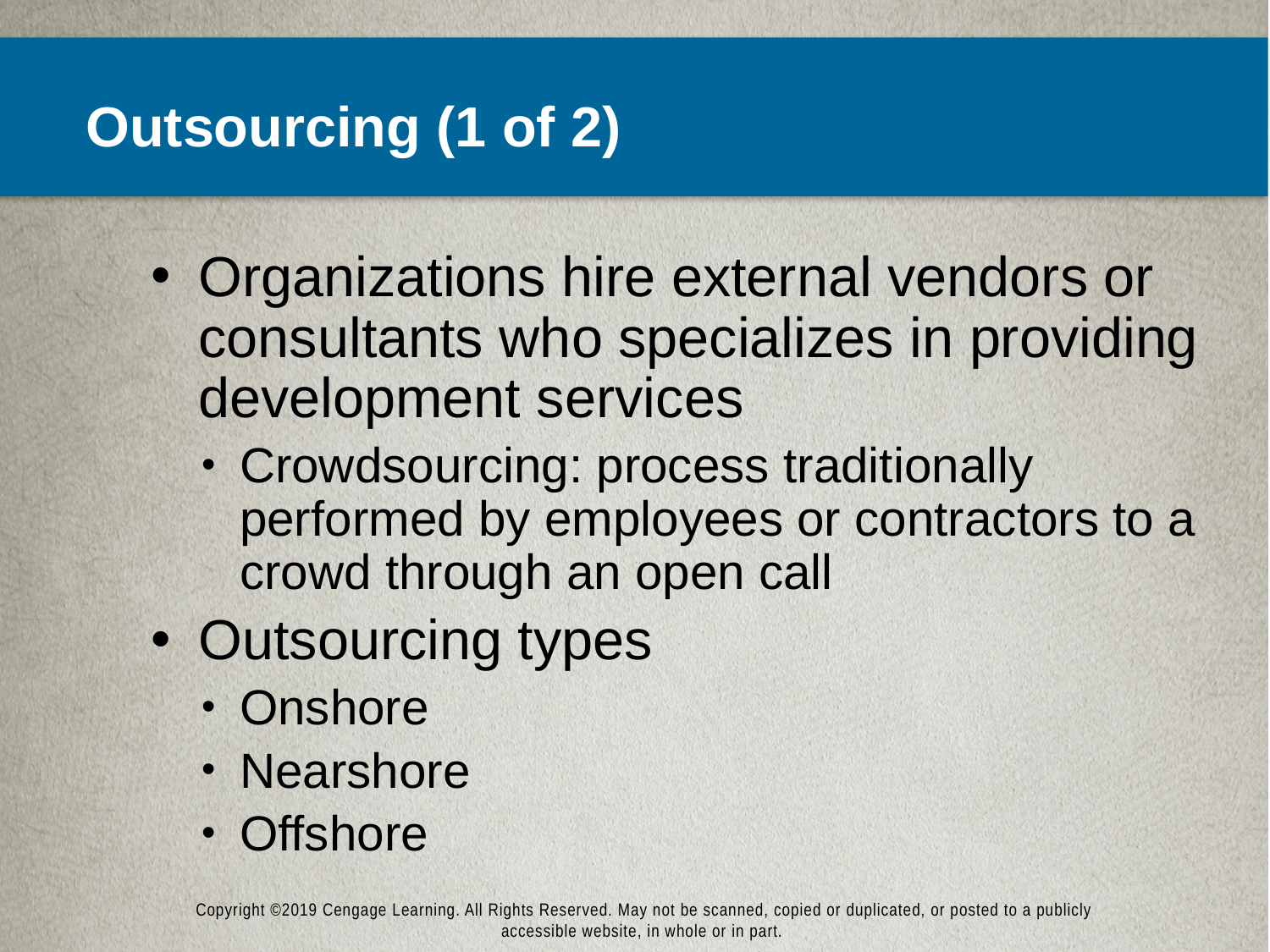

# Outsourcing (1 of 2)
Organizations hire external vendors or consultants who specializes in providing development services
Crowdsourcing: process traditionally performed by employees or contractors to a crowd through an open call
Outsourcing types
Onshore
Nearshore
Offshore